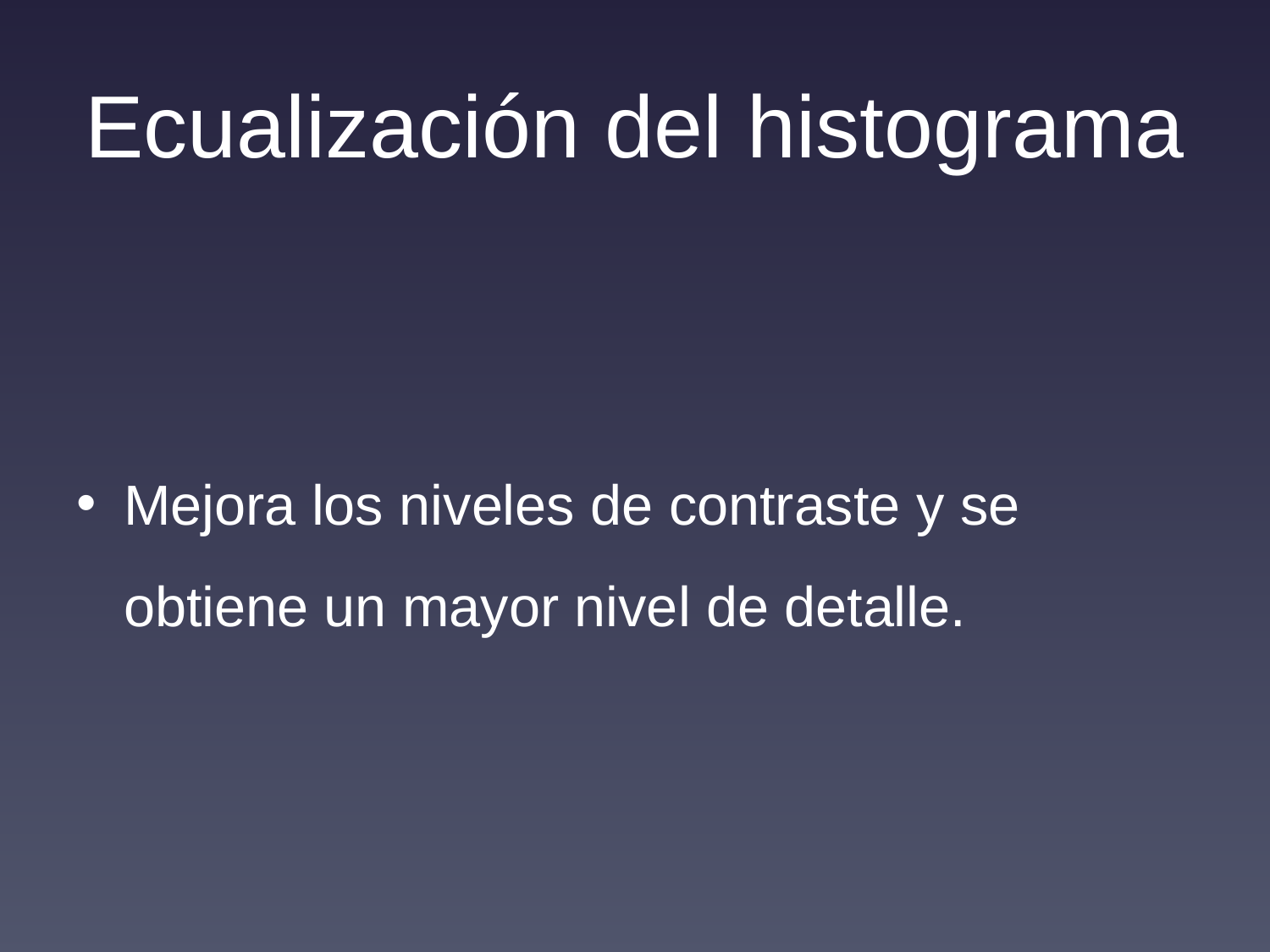

# Ecualización del histograma
Mejora los niveles de contraste y se obtiene un mayor nivel de detalle.